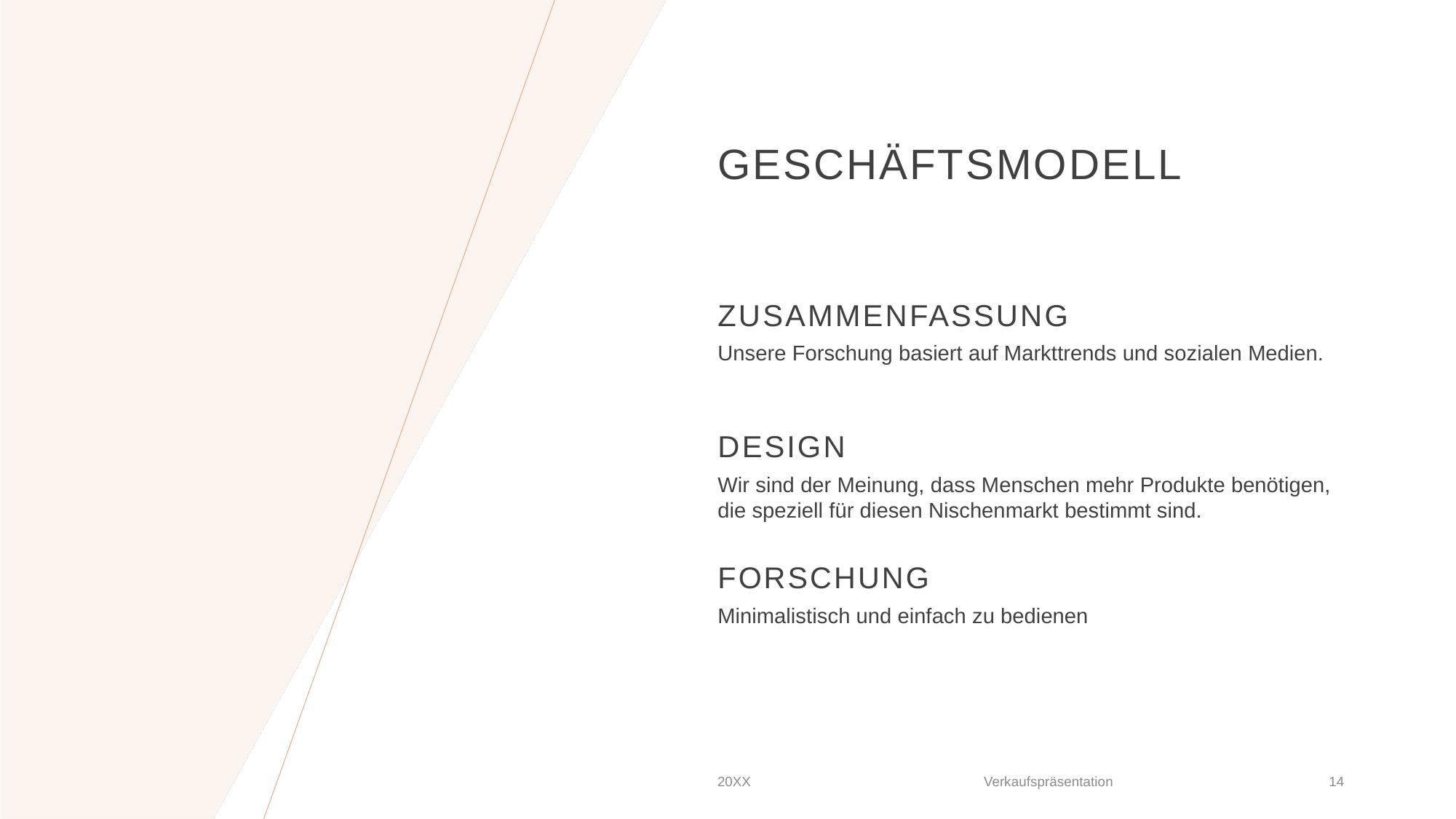

# GESCHÄFTSMODELL
ZUSAMMENFASSUNG
Unsere Forschung basiert auf Markttrends und sozialen Medien.
DESIGN
Wir sind der Meinung, dass Menschen mehr Produkte benötigen, die speziell für diesen Nischenmarkt bestimmt sind.
FORSCHUNG
Minimalistisch und einfach zu bedienen
20XX
Verkaufspräsentation
14